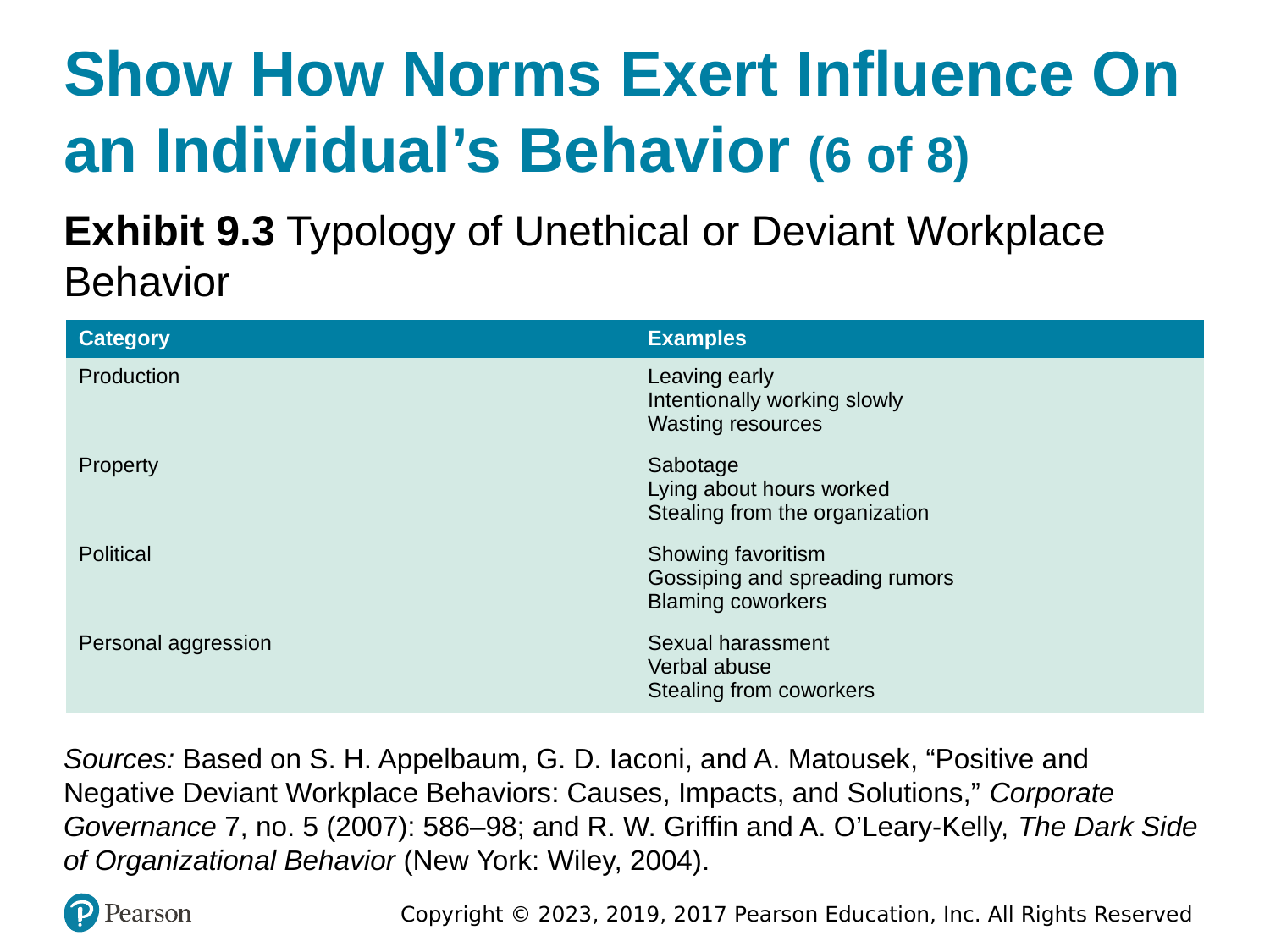

# Show How Norms Exert Influence On an Individual’s Behavior (6 of 8)
Exhibit 9.3 Typology of Unethical or Deviant Workplace Behavior
| Category | Examples |
| --- | --- |
| Production | Leaving early Intentionally working slowly Wasting resources |
| Property | Sabotage Lying about hours worked Stealing from the organization |
| Political | Showing favoritism Gossiping and spreading rumors Blaming coworkers |
| Personal aggression | Sexual harassment Verbal abuse Stealing from coworkers |
Sources: Based on S. H. Appelbaum, G. D. Iaconi, and A. Matousek, “Positive and Negative Deviant Workplace Behaviors: Causes, Impacts, and Solutions,” Corporate Governance 7, no. 5 (2007): 586–98; and R. W. Griffin and A. O’Leary-Kelly, The Dark Side of Organizational Behavior (New York: Wiley, 2004).